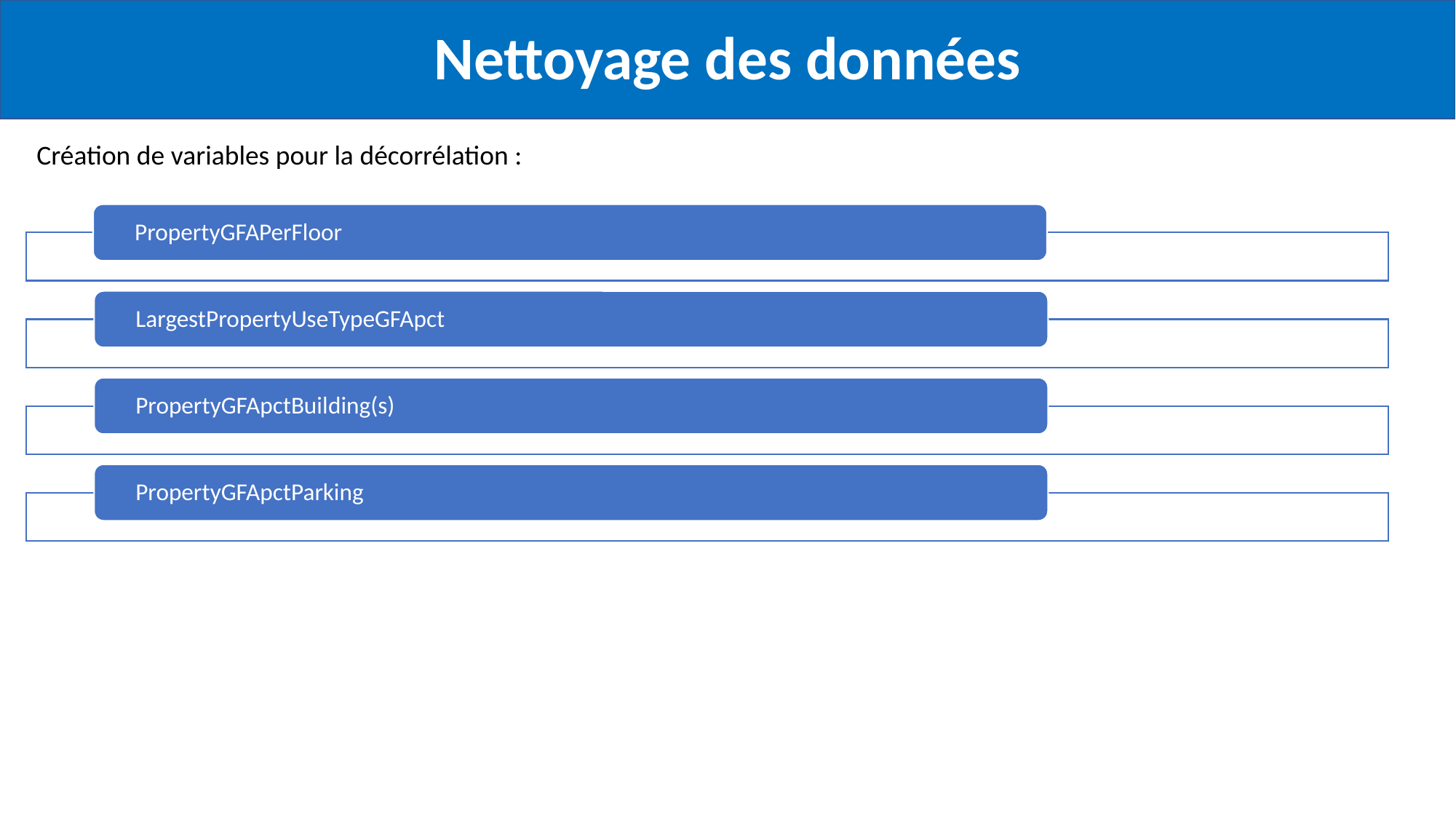

Nettoyage des données
Création de variables pour la décorrélation :
PropertyGFAPerFloor
LargestPropertyUseTypeGFApct
PropertyGFApctBuilding(s)
PropertyGFApctParking